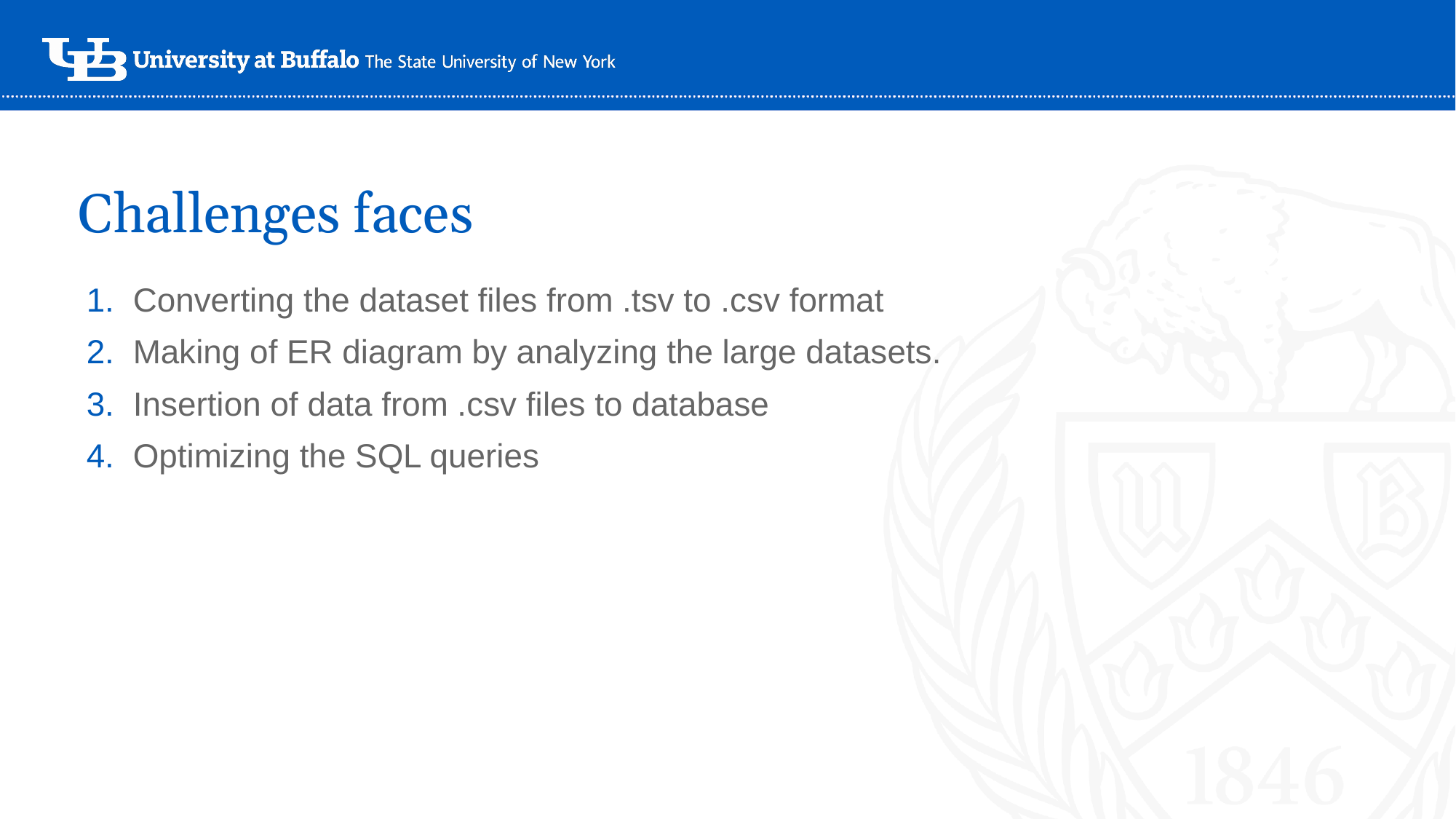

# Challenges faces
Converting the dataset files from .tsv to .csv format
Making of ER diagram by analyzing the large datasets.
Insertion of data from .csv files to database
Optimizing the SQL queries